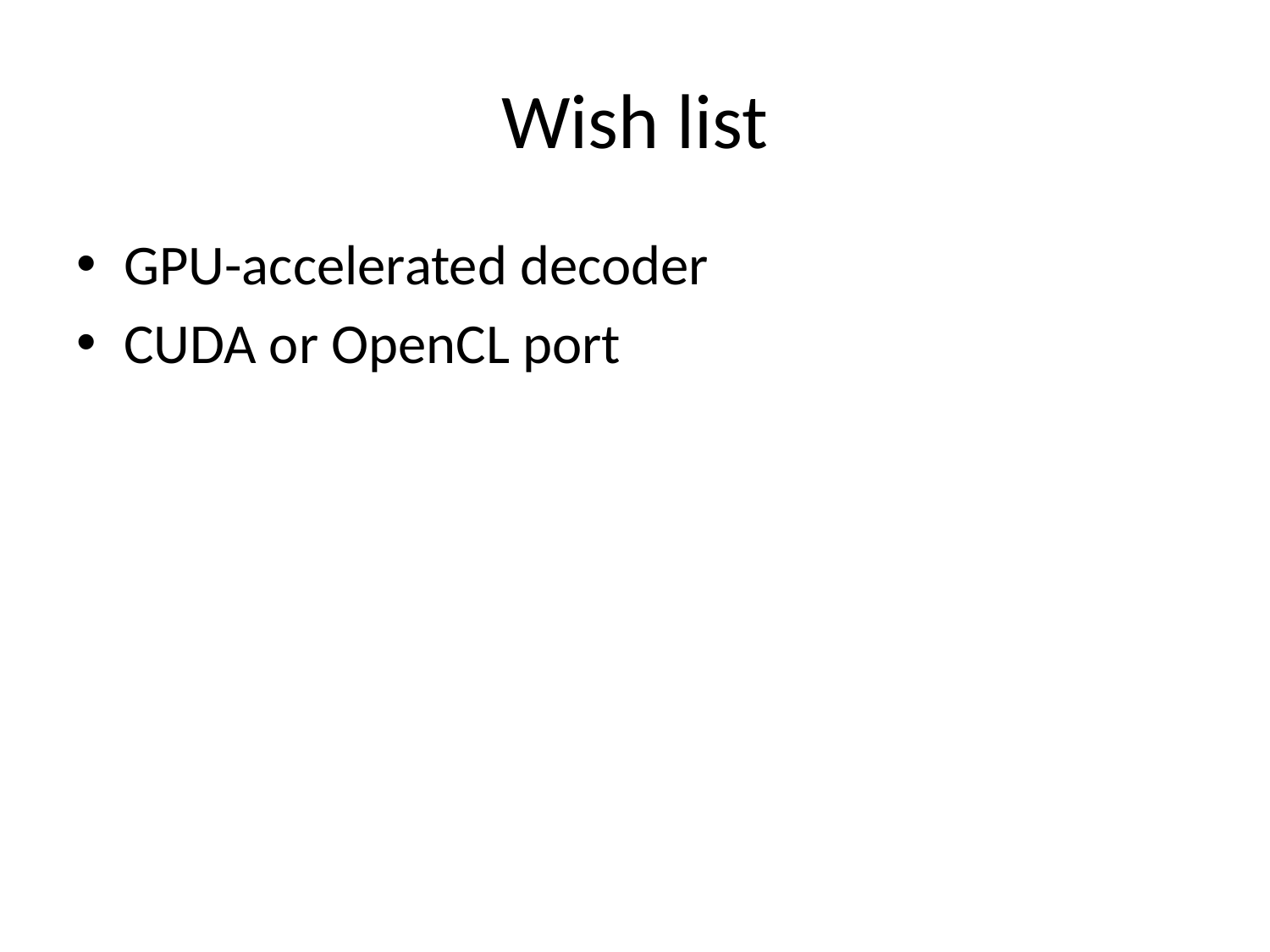

# Wish list
GPU-accelerated decoder
CUDA or OpenCL port